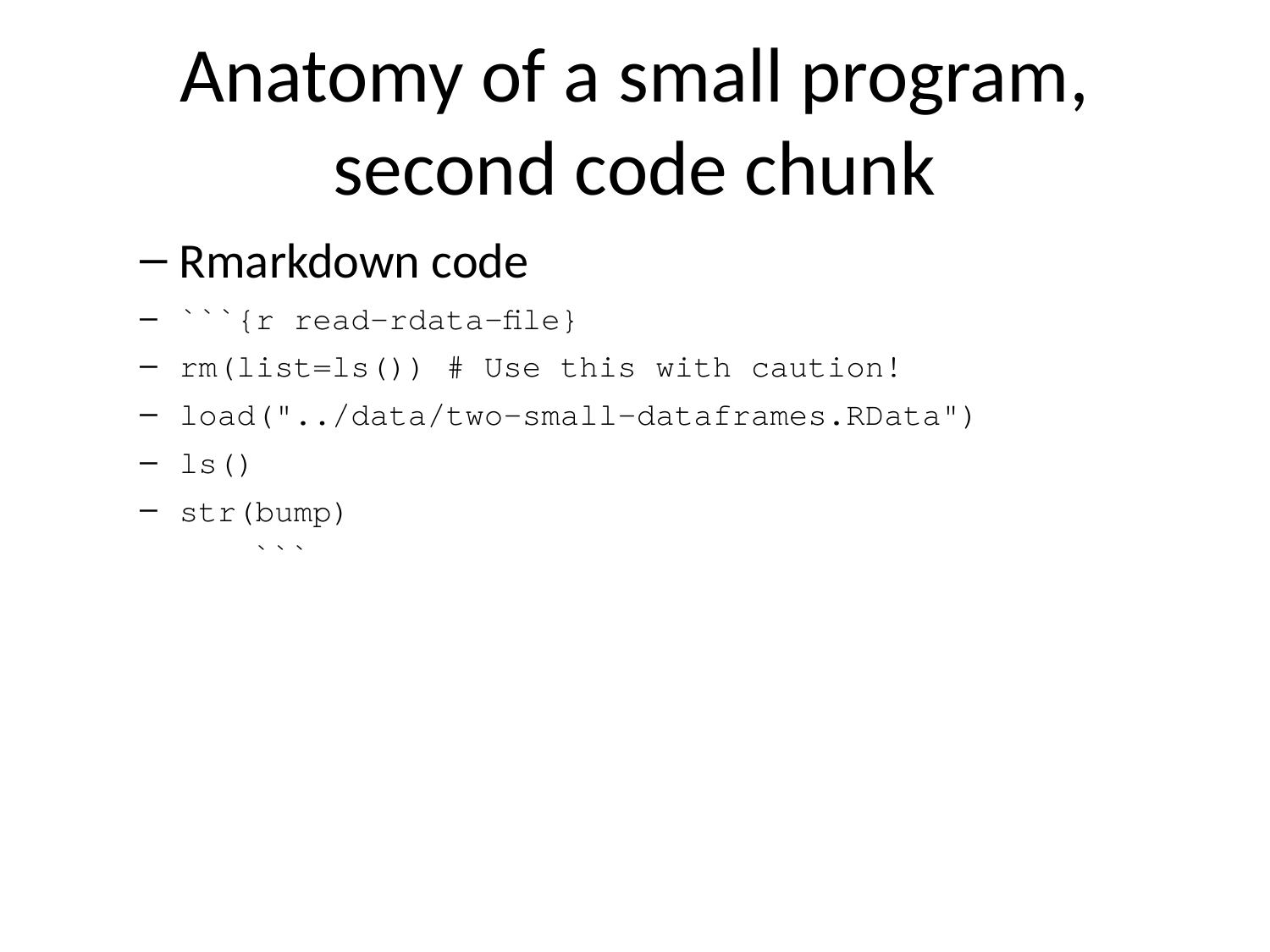

# Anatomy of a small program, second code chunk
Rmarkdown code
```{r read-rdata-file}
rm(list=ls()) # Use this with caution!
load("../data/two-small-dataframes.RData")
ls()
str(bump)
```